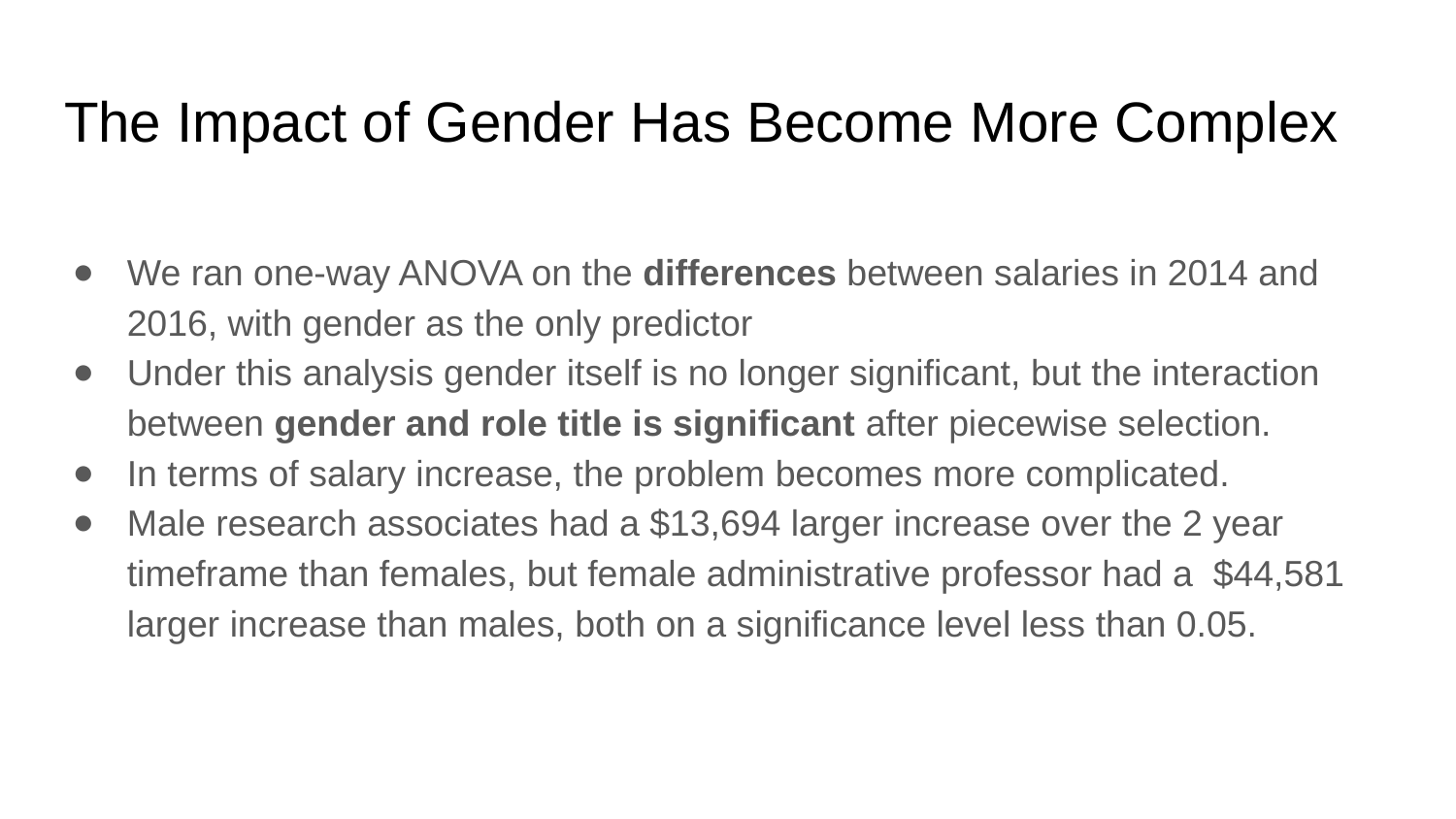

# The Impact of Gender Has Become More Complex
We ran one-way ANOVA on the differences between salaries in 2014 and 2016, with gender as the only predictor
Under this analysis gender itself is no longer significant, but the interaction between gender and role title is significant after piecewise selection.
In terms of salary increase, the problem becomes more complicated.
Male research associates had a $13,694 larger increase over the 2 year timeframe than females, but female administrative professor had a  $44,581 larger increase than males, both on a significance level less than 0.05.